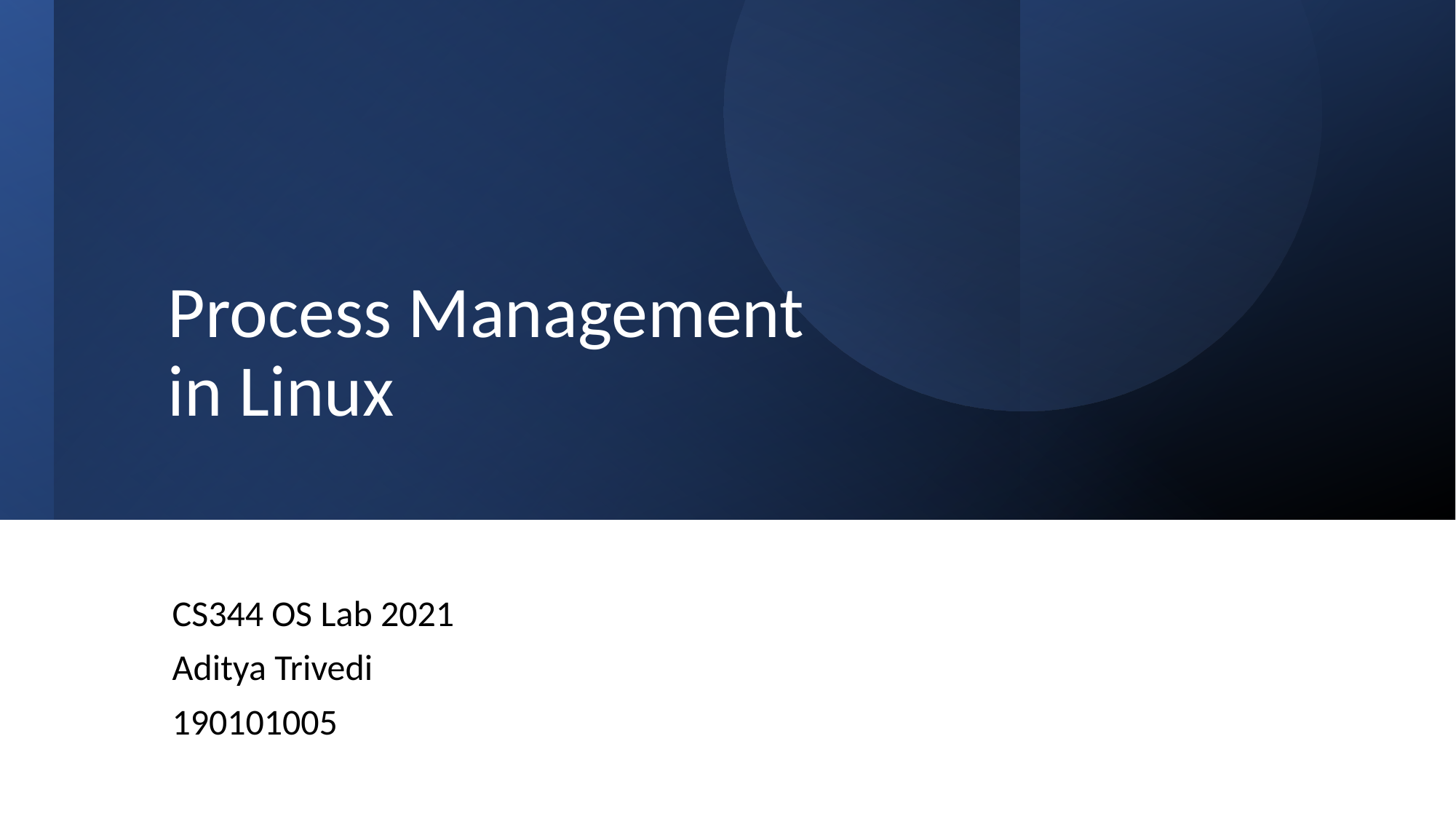

# Process Management in Linux
CS344 OS Lab 2021
Aditya Trivedi
190101005